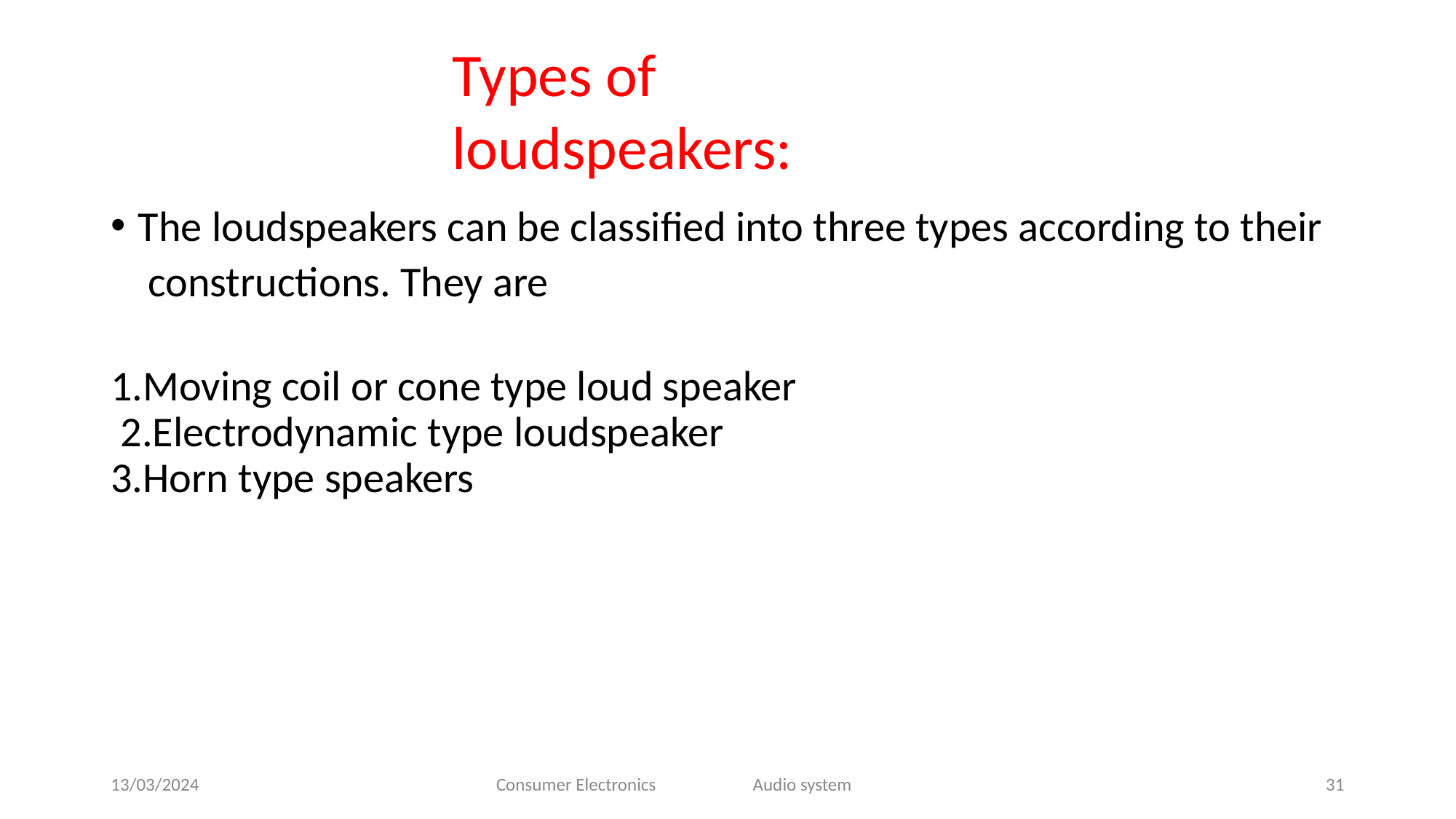

# Types of loudspeakers:
The loudspeakers can be classified into three types according to their  constructions. They are

1.Moving coil or cone type loud speaker  2.Electrodynamic type loudspeaker  3.Horn type speakers
13/03/2024
Consumer Electronics
Audio system
31